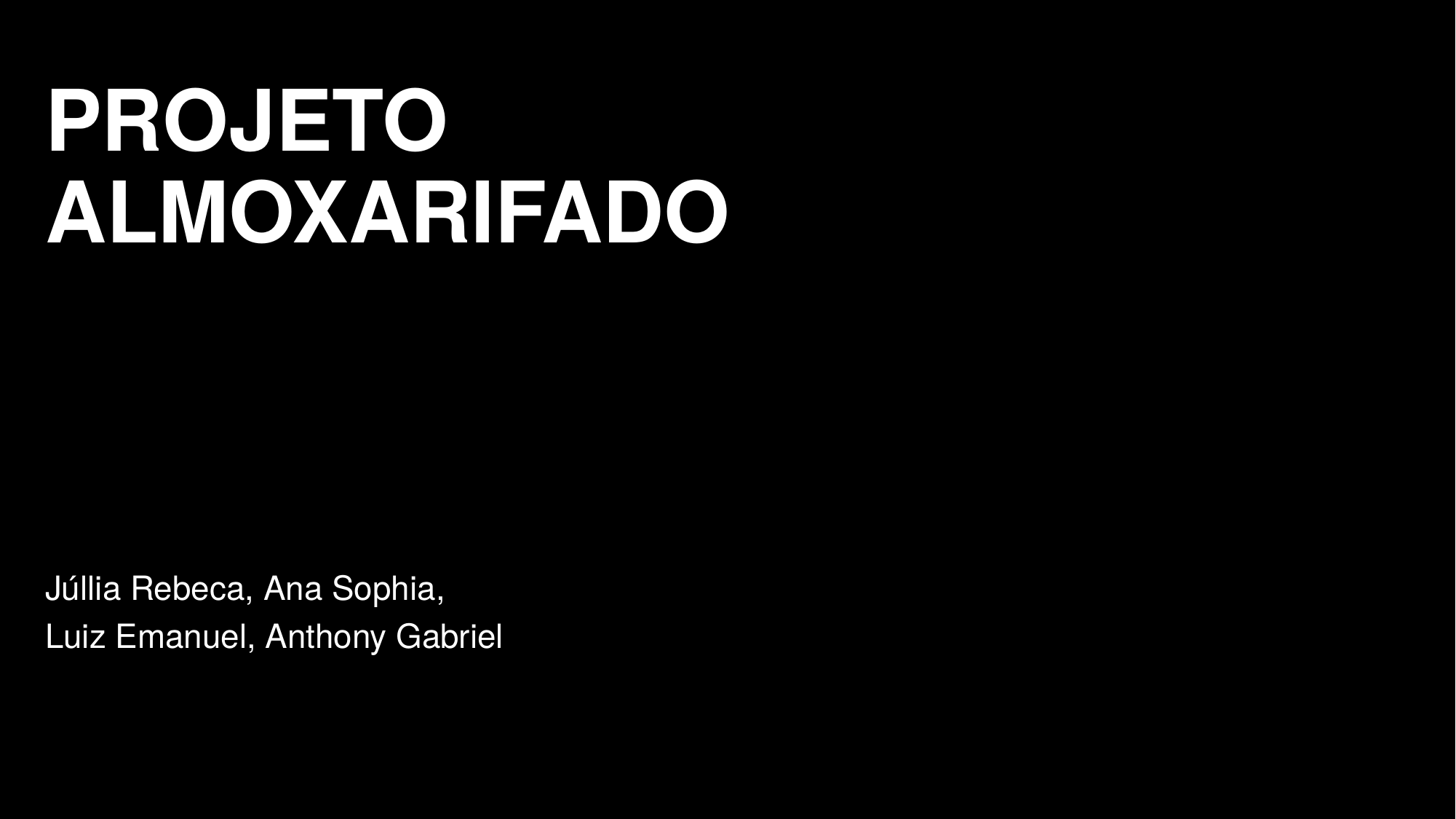

# PROJETO ALMOXARIFADO
Júllia Rebeca, Ana Sophia, Luiz Emanuel, Anthony Gabriel